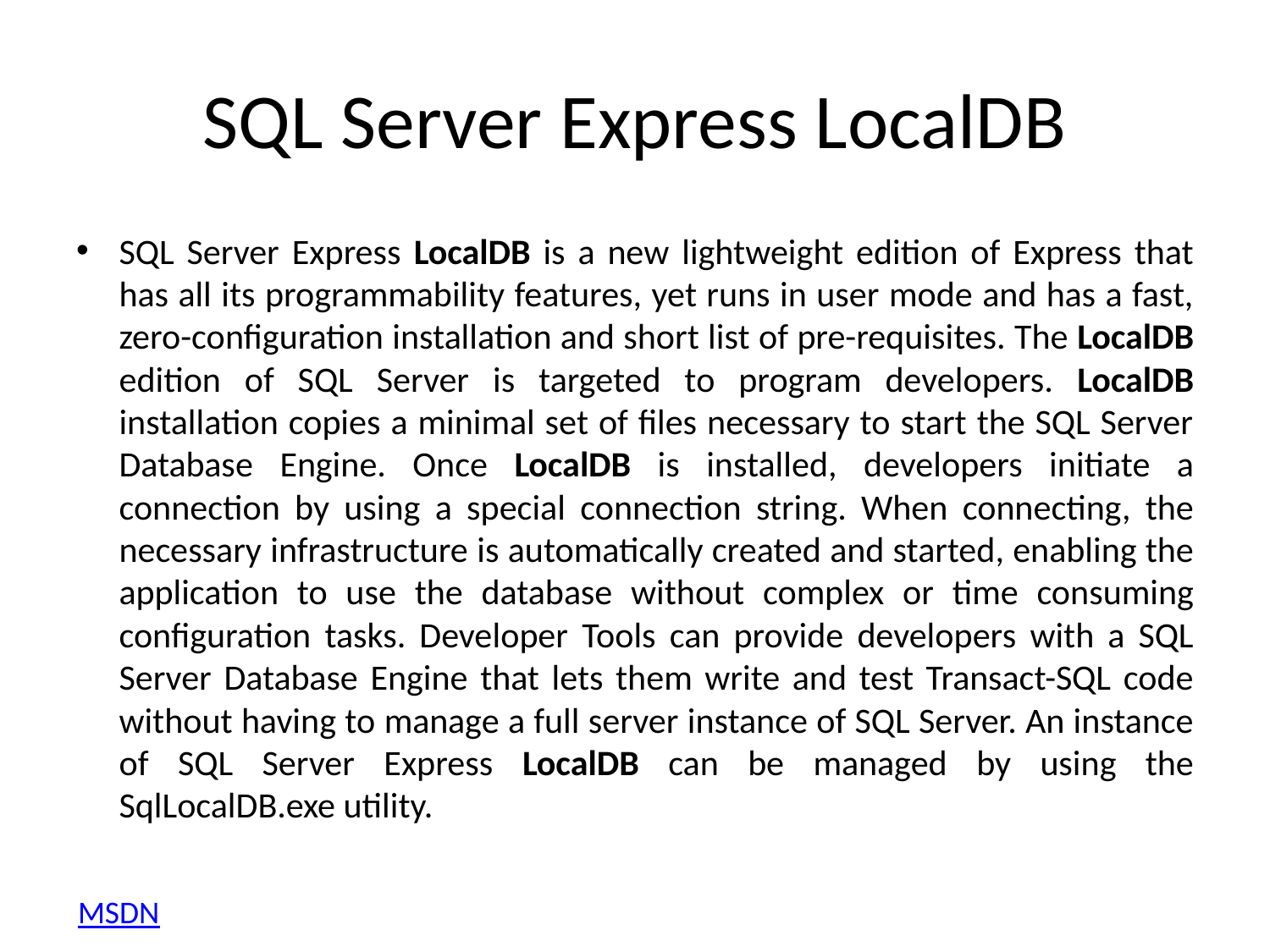

# SQL Server Express LocalDB
SQL Server Express LocalDB is a new lightweight edition of Express that has all its programmability features, yet runs in user mode and has a fast, zero-configuration installation and short list of pre-requisites. The LocalDB edition of SQL Server is targeted to program developers. LocalDB installation copies a minimal set of files necessary to start the SQL Server Database Engine. Once LocalDB is installed, developers initiate a connection by using a special connection string. When connecting, the necessary infrastructure is automatically created and started, enabling the application to use the database without complex or time consuming configuration tasks. Developer Tools can provide developers with a SQL Server Database Engine that lets them write and test Transact-SQL code without having to manage a full server instance of SQL Server. An instance of SQL Server Express LocalDB can be managed by using the SqlLocalDB.exe utility.
MSDN